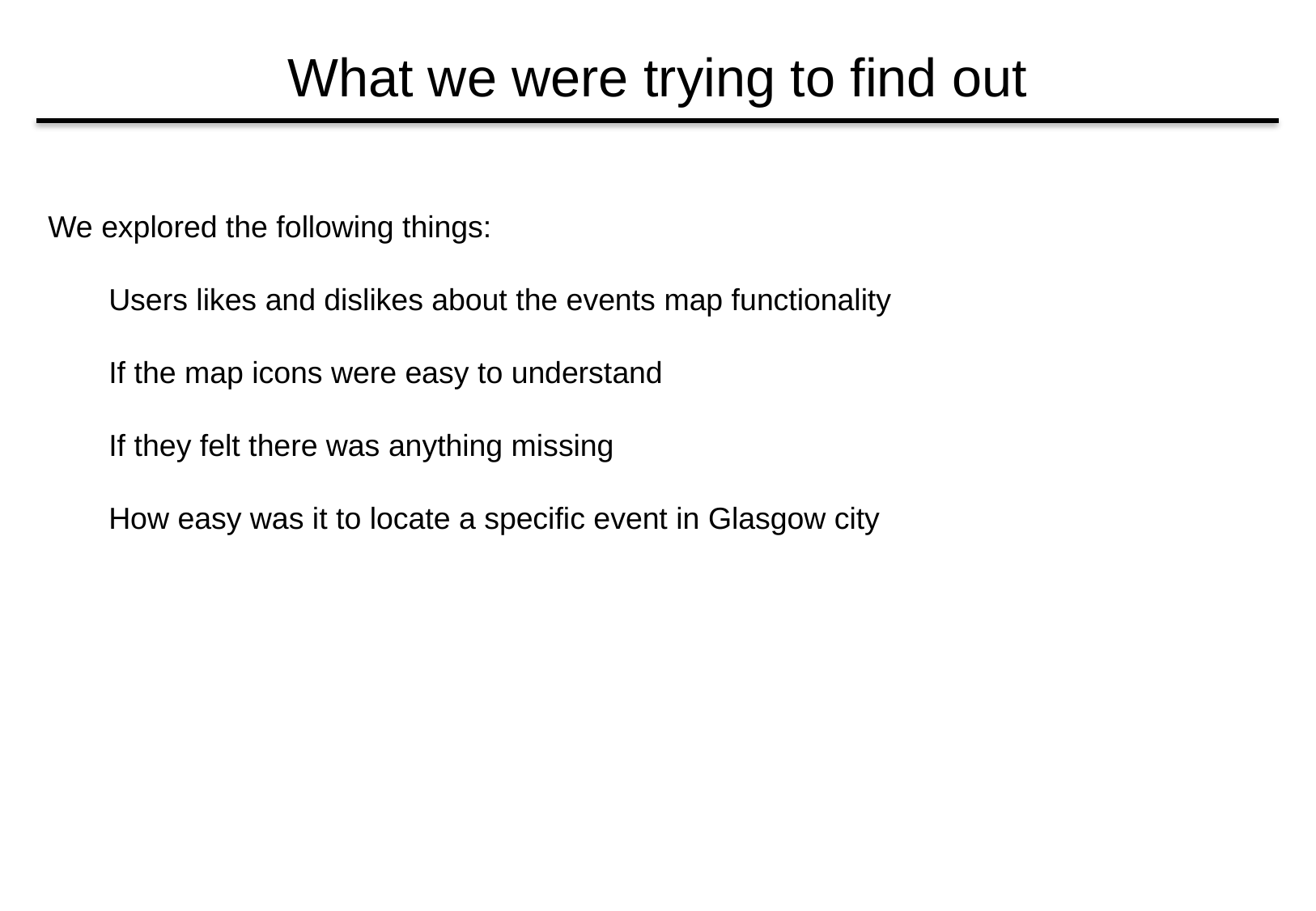

# What we were trying to find out
We explored the following things:

Users likes and dislikes about the events map functionality

If the map icons were easy to understand

If they felt there was anything missing

How easy was it to locate a specific event in Glasgow city